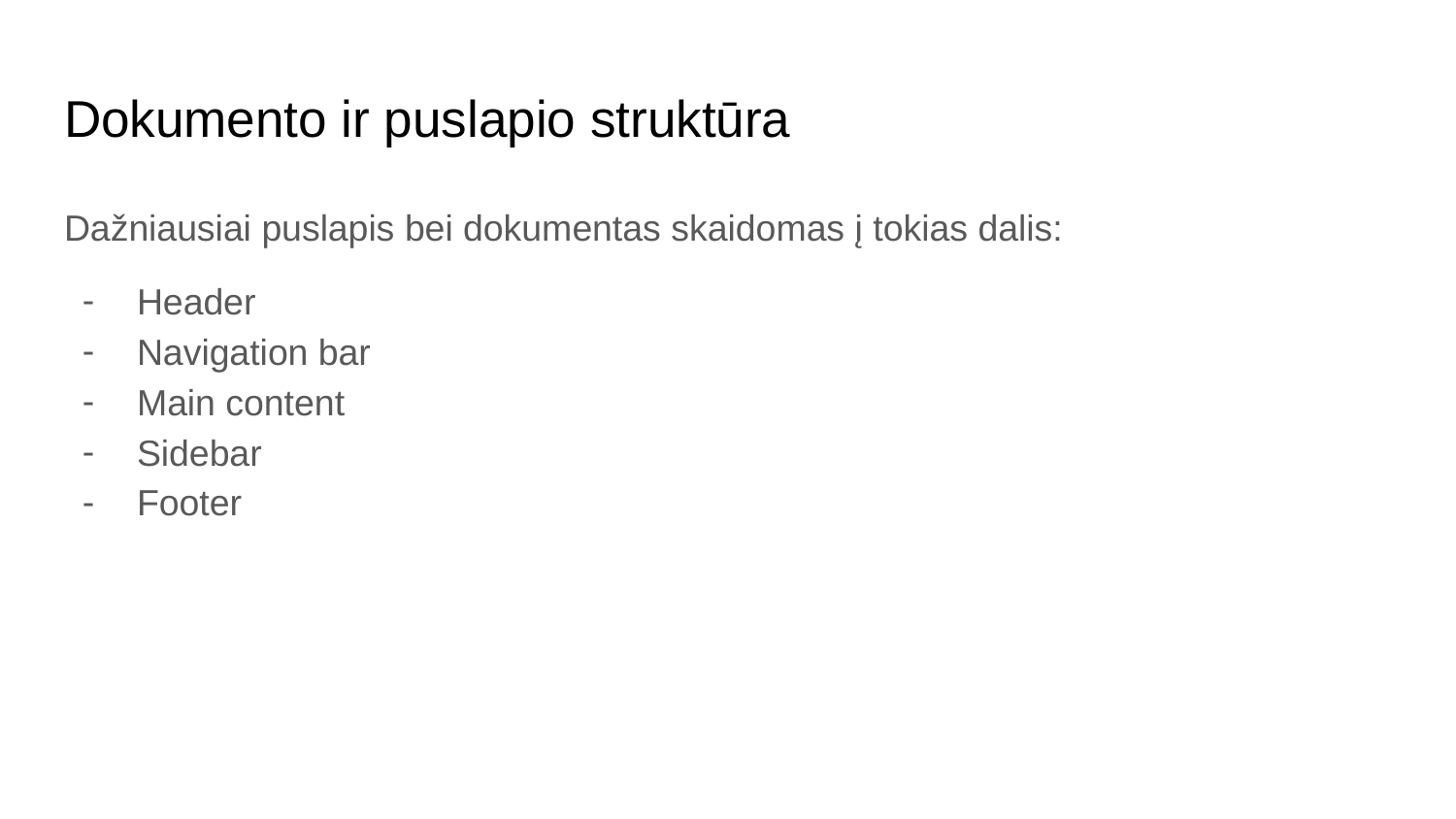

# Dokumento ir puslapio struktūra
Dažniausiai puslapis bei dokumentas skaidomas į tokias dalis:
Header
Navigation bar
Main content
Sidebar
Footer